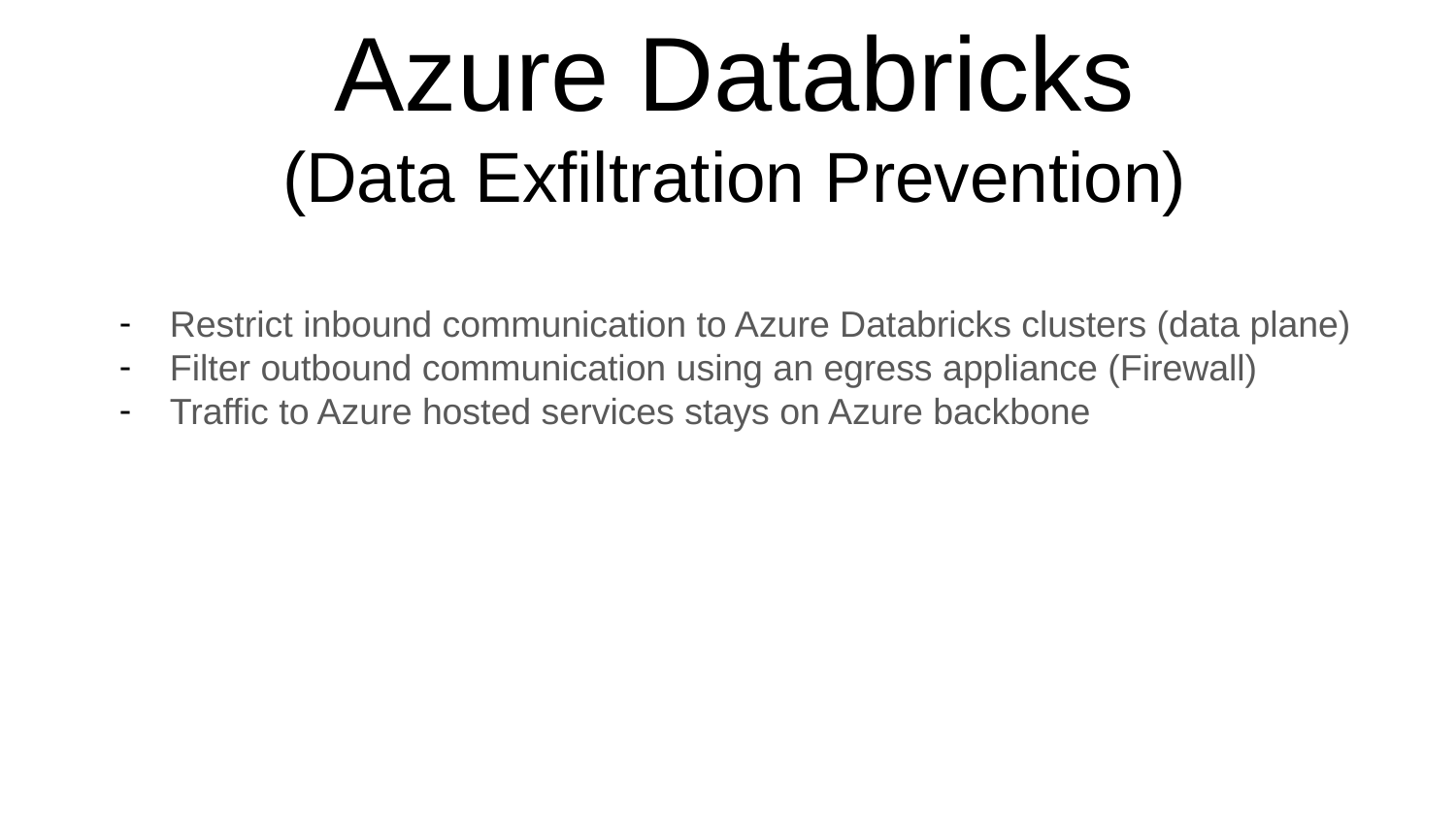

# Azure Databricks
(Data Exfiltration Prevention)
Restrict inbound communication to Azure Databricks clusters (data plane)
Filter outbound communication using an egress appliance (Firewall)
Traffic to Azure hosted services stays on Azure backbone